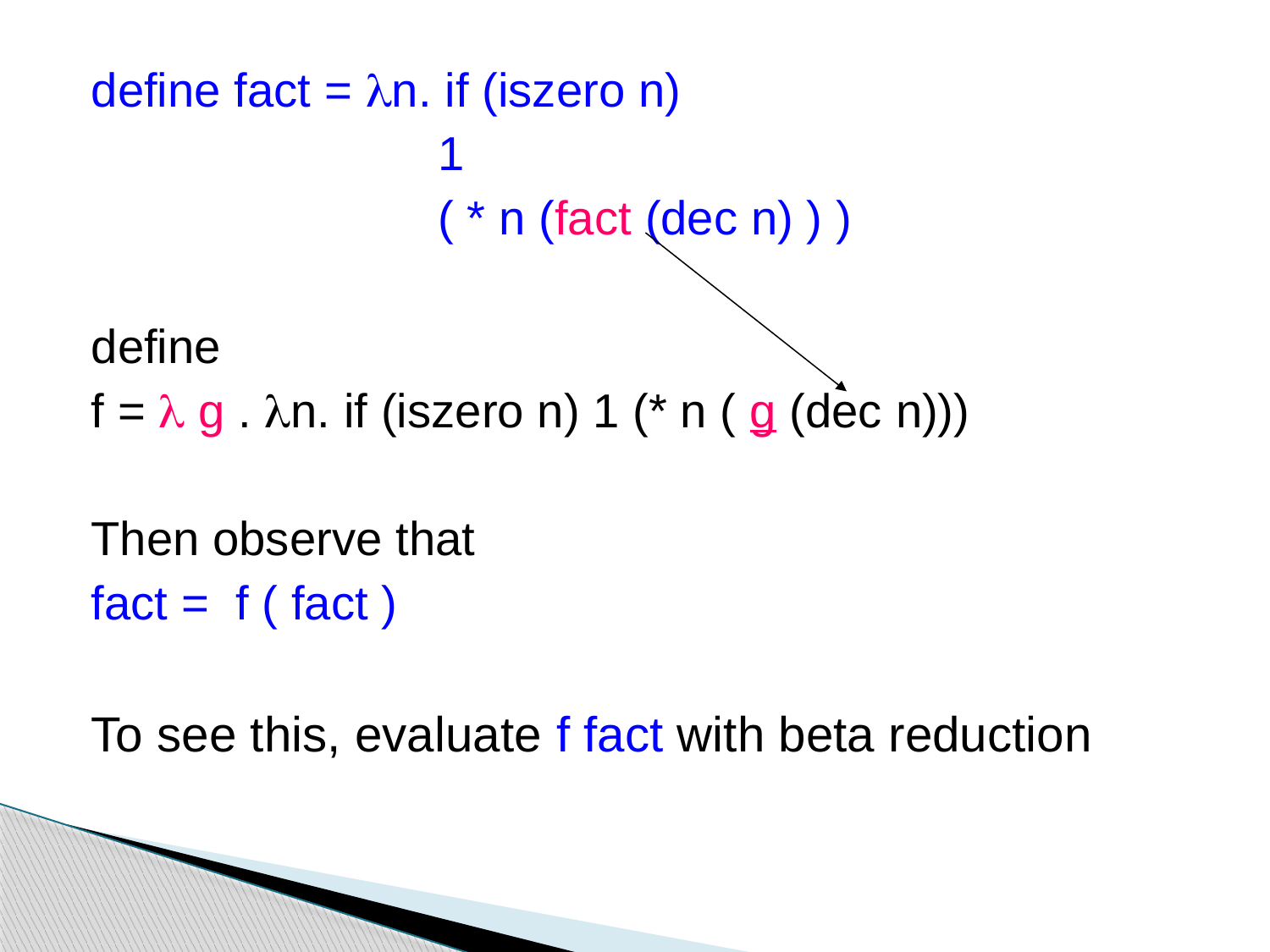

define fact = λn. if (iszero n)
                          1
                          ( * n (fact (dec n) ) )

define
f = λ g . λn. if (iszero n) 1 (* n ( g (dec n)))

Then observe that
fact =  f ( fact )

To see this, evaluate f fact with beta reduction